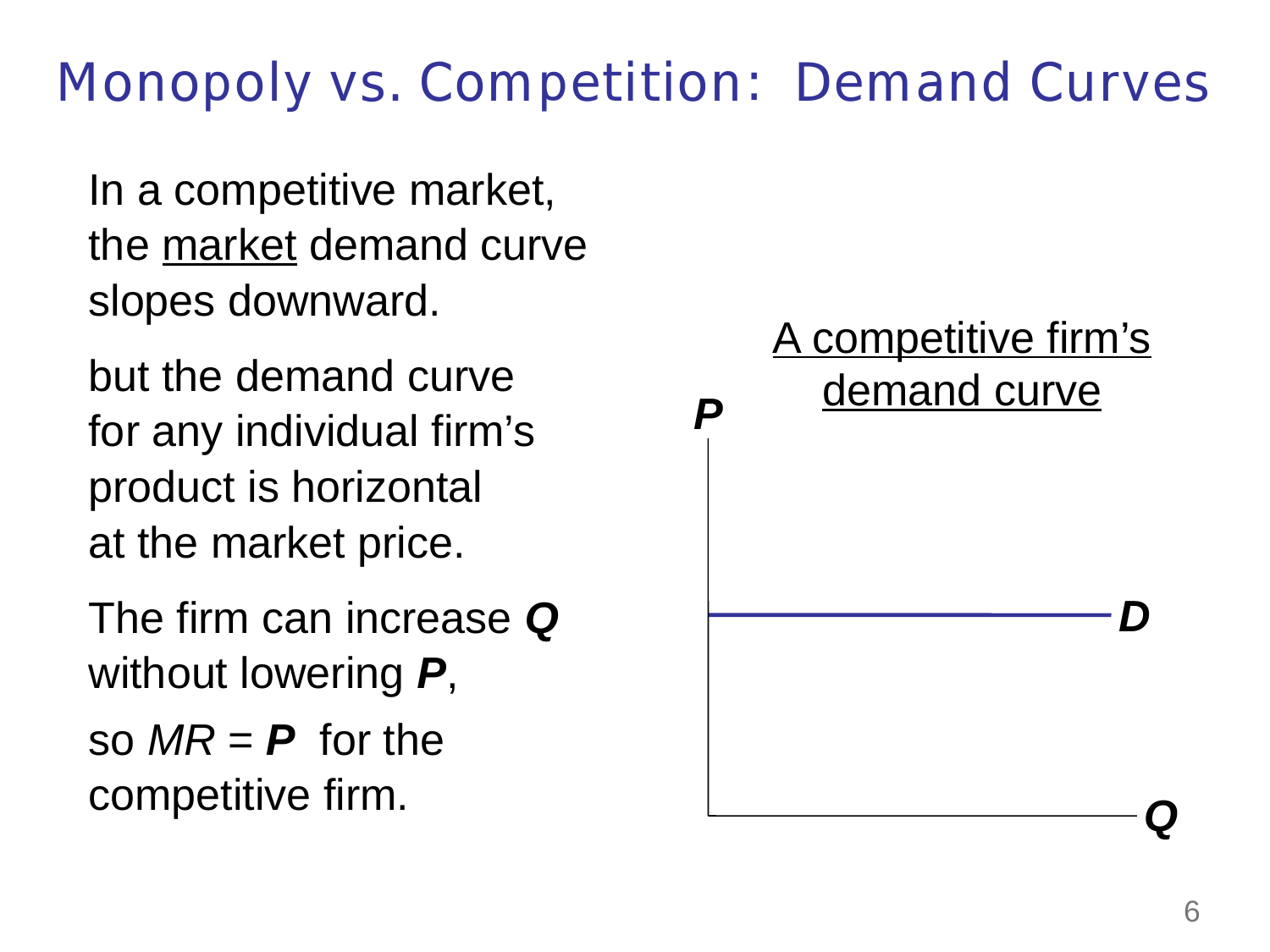

# Monopoly vs. Competition:  Demand Curves
In a competitive market, the market demand curve slopes downward.
but the demand curve
for any individual firm’s product is horizontal
at the market price.
The firm can increase Q without lowering P,
so MR = P  for the competitive firm.
A competitive firm’s demand curve
P

Q
D